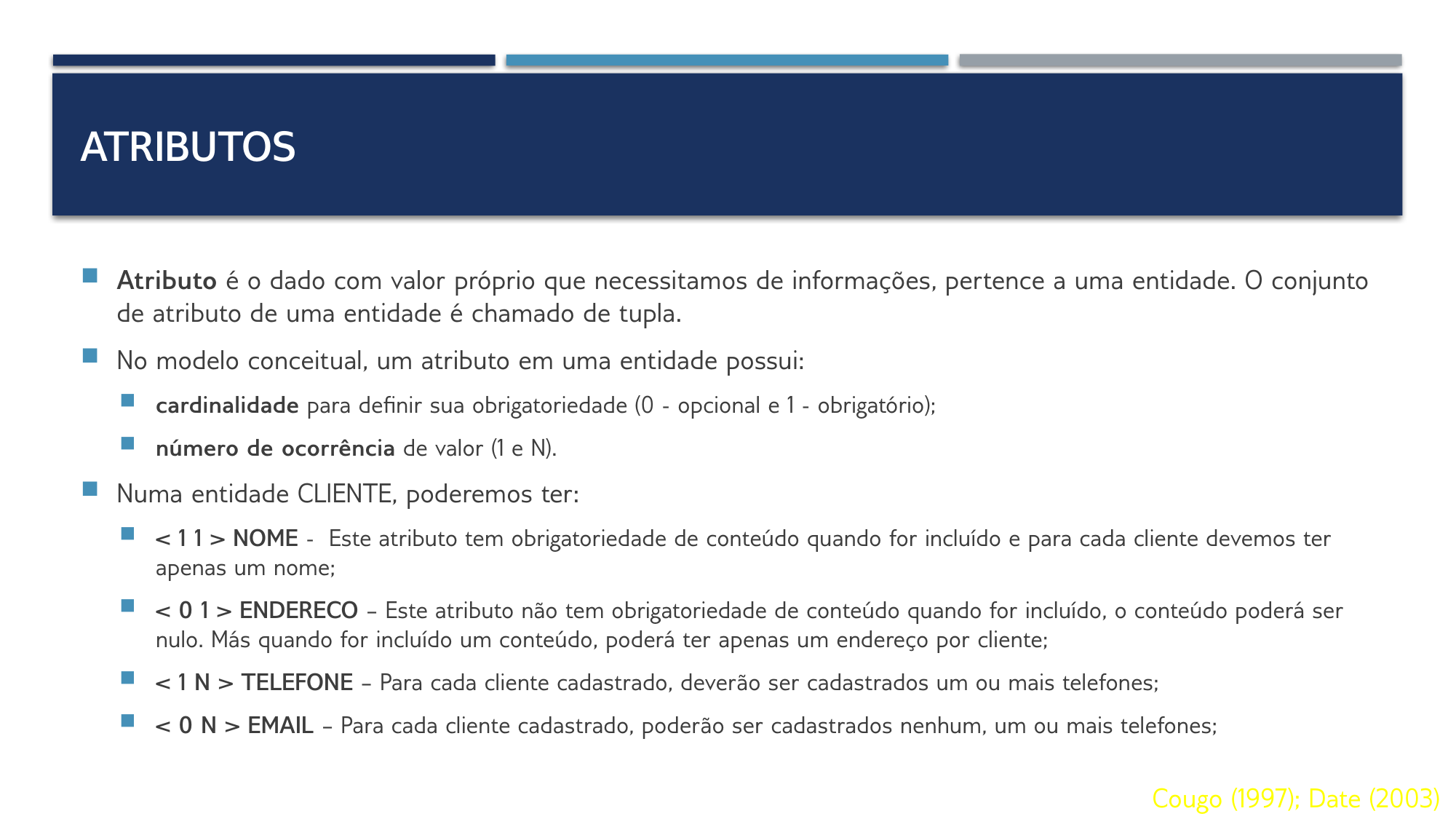

# ATRIBUTOS
Atributo é o dado com valor próprio que necessitamos de informações, pertence a uma entidade. O conjunto de atributo de uma entidade é chamado de tupla.
No modelo conceitual, um atributo em uma entidade possui:
cardinalidade para definir sua obrigatoriedade (0 - opcional e 1 - obrigatório);
número de ocorrência de valor (1 e N).
Numa entidade CLIENTE, poderemos ter:
< 1 1 > NOME -  Este atributo tem obrigatoriedade de conteúdo quando for incluído e para cada cliente devemos ter apenas um nome;
< 0 1 > ENDERECO – Este atributo não tem obrigatoriedade de conteúdo quando for incluído, o conteúdo poderá ser nulo. Más quando for incluído um conteúdo, poderá ter apenas um endereço por cliente;
< 1 N > TELEFONE – Para cada cliente cadastrado, deverão ser cadastrados um ou mais telefones;
< 0 N > EMAIL – Para cada cliente cadastrado, poderão ser cadastrados nenhum, um ou mais telefones;

Cougo (1997); Date (2003)